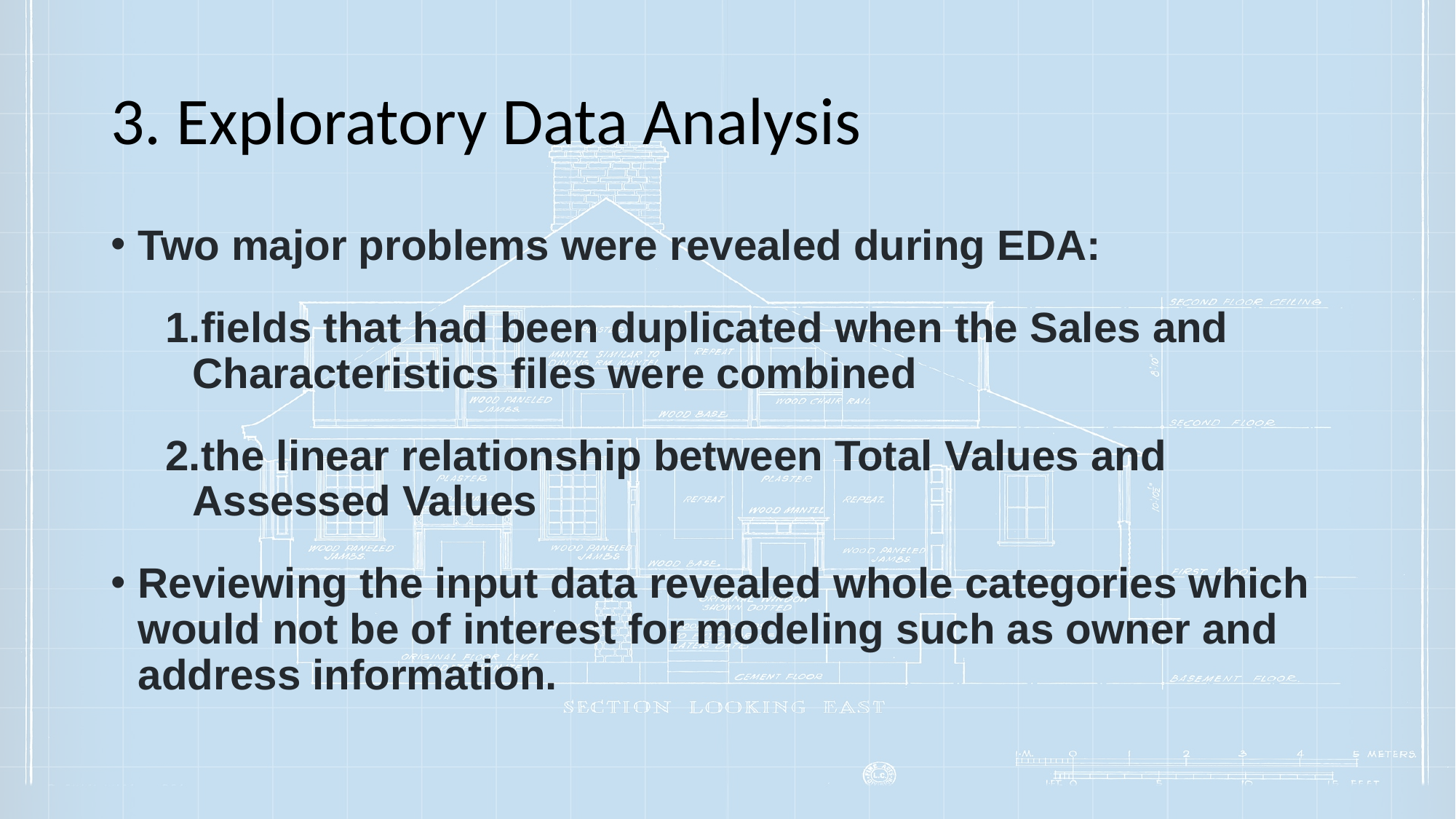

# 3. Exploratory Data Analysis
Two major problems were revealed during EDA:
fields that had been duplicated when the Sales and Characteristics files were combined
the linear relationship between Total Values and Assessed Values
Reviewing the input data revealed whole categories which would not be of interest for modeling such as owner and address information.